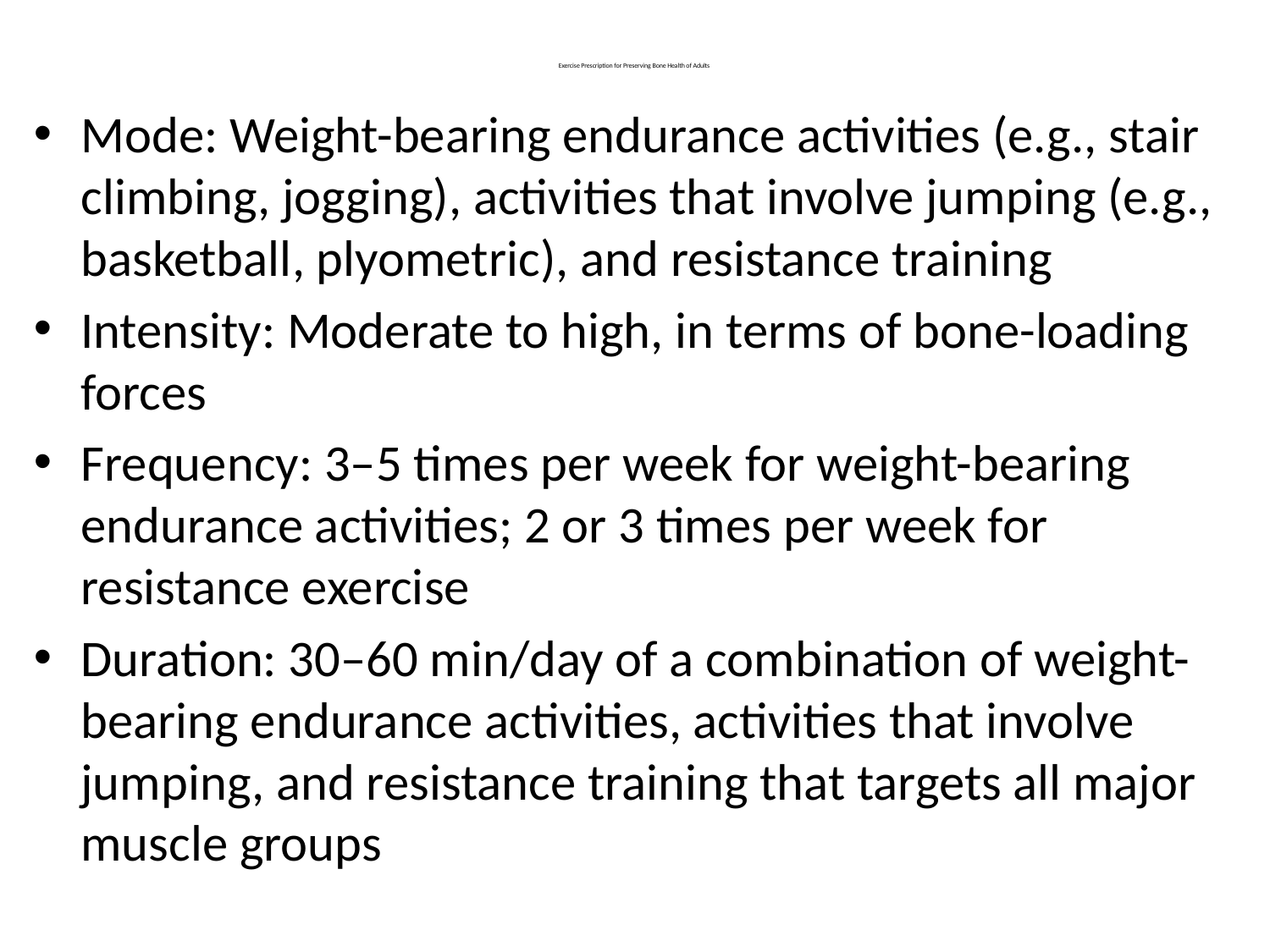

# Exercise Prescription for Preserving Bone Health of Adults
Mode: Weight-bearing endurance activities (e.g., stair climbing, jogging), activities that involve jumping (e.g., basketball, plyometric), and resistance training
Intensity: Moderate to high, in terms of bone-loading forces
Frequency: 3–5 times per week for weight-bearing endurance activities; 2 or 3 times per week for resistance exercise
Duration: 30–60 min/day of a combination of weight-bearing endurance activities, activities that involve jumping, and resistance training that targets all major muscle groups